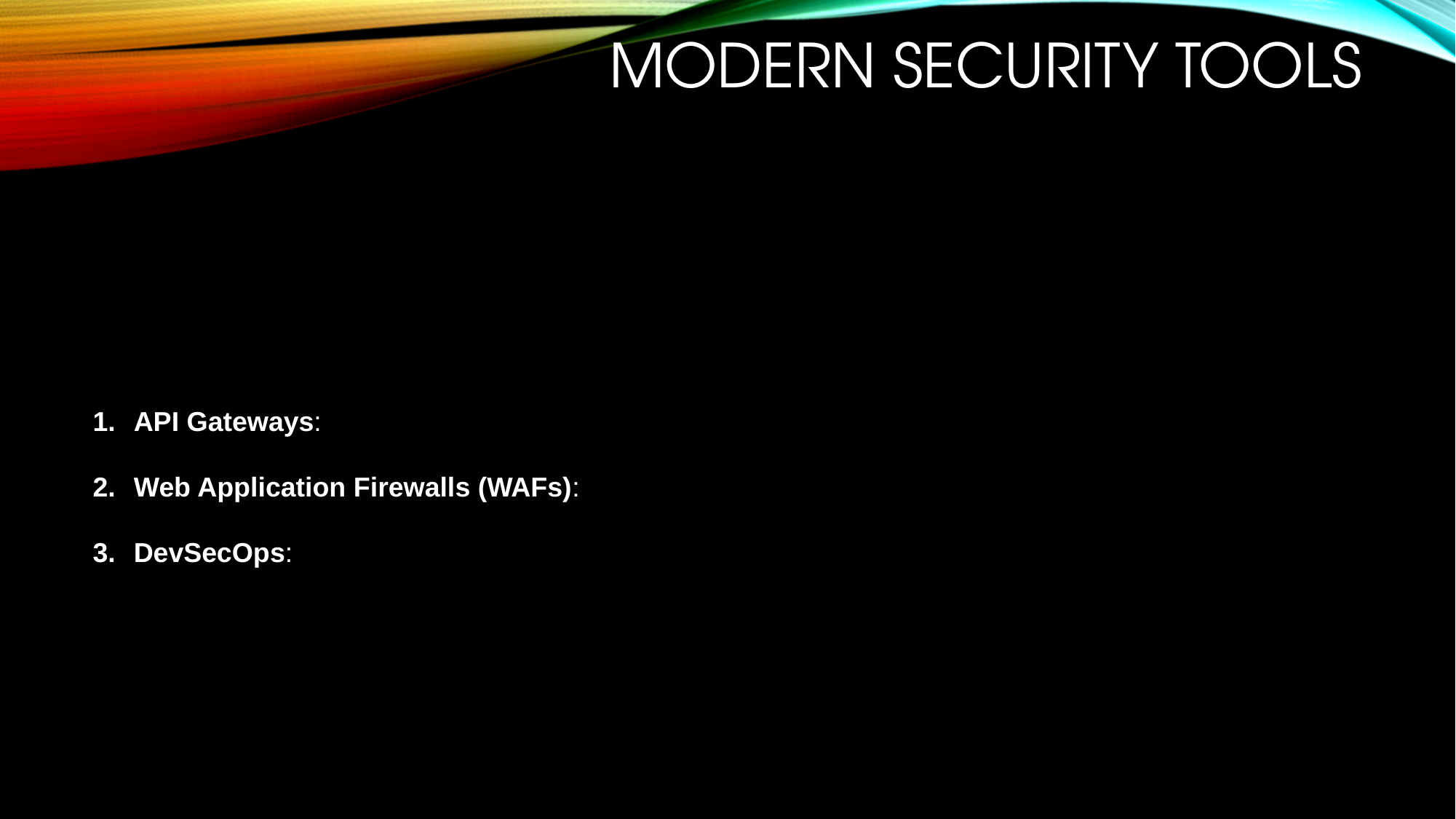

# Modern Security Tools
API Gateways:

Web Application Firewalls (WAFs):

DevSecOps: